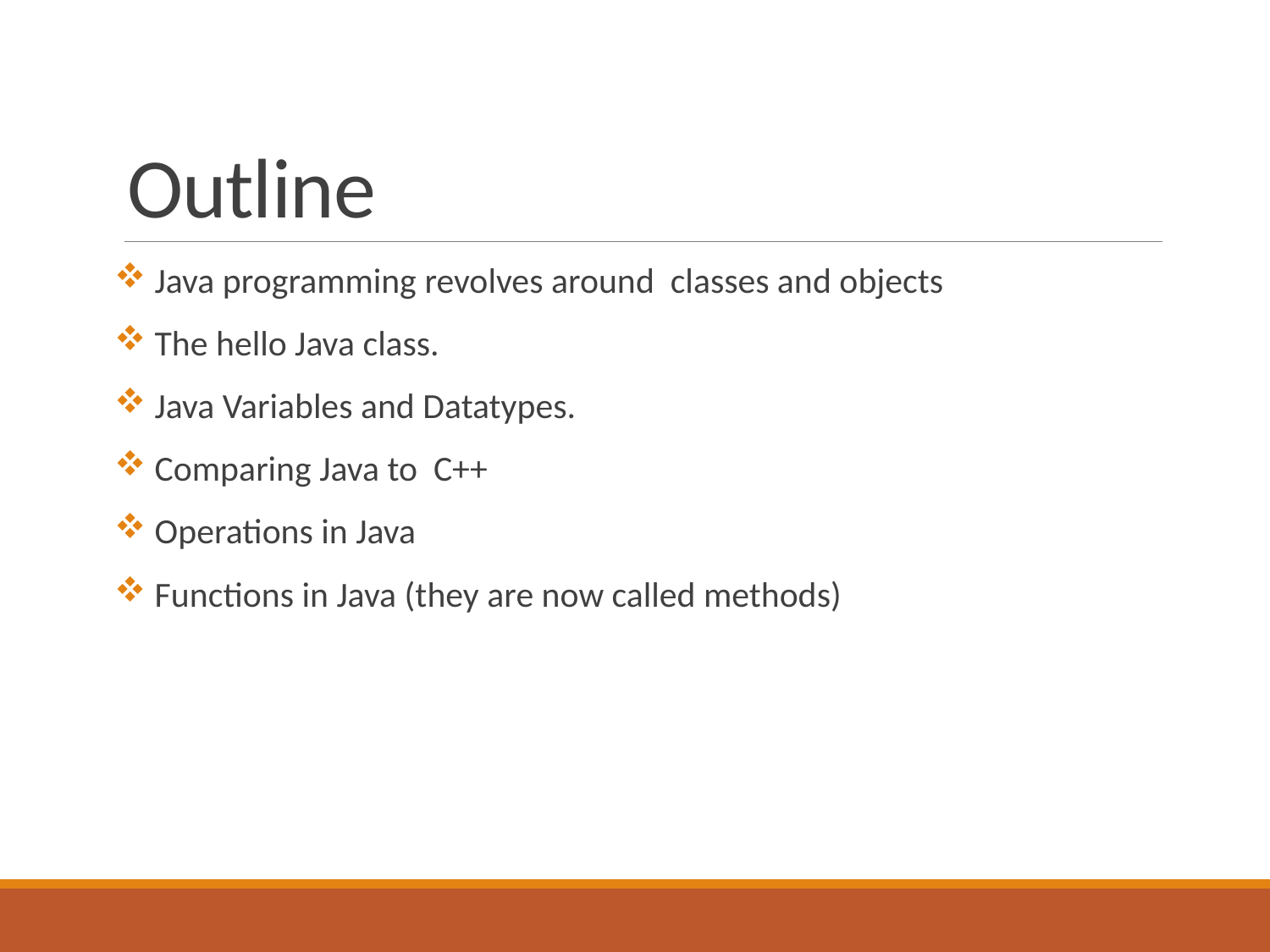

# Outline
 Java programming revolves around  classes and objects
 The hello Java class.
 Java Variables and Datatypes.
 Comparing Java to  C++
 Operations in Java
 Functions in Java (they are now called methods)